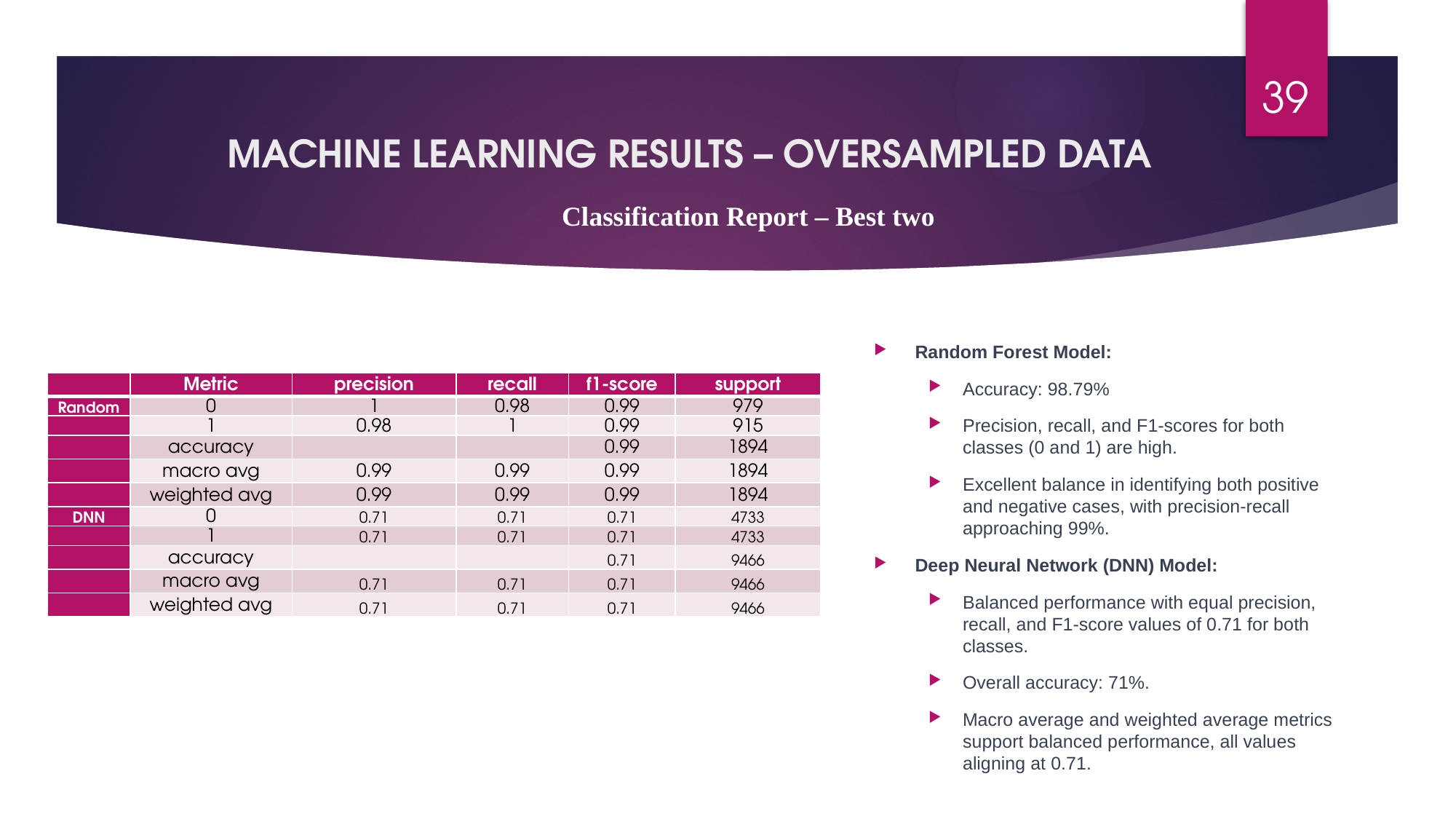

39
# MACHINE LEARNING RESULTS – OVERSAMPLED DATA
Classification Report – Best two
Random Forest Model:
Accuracy: 98.79%
Precision, recall, and F1-scores for both classes (0 and 1) are high.
Excellent balance in identifying both positive and negative cases, with precision-recall approaching 99%.
Deep Neural Network (DNN) Model:
Balanced performance with equal precision, recall, and F1-score values of 0.71 for both classes.
Overall accuracy: 71%.
Macro average and weighted average metrics support balanced performance, all values aligning at 0.71.
|  | Metric | precision | recall | f1-score | support |
| --- | --- | --- | --- | --- | --- |
| Random | 0 | 1 | 0.98 | 0.99 | 979 |
|  | 1 | 0.98 | 1 | 0.99 | 915 |
|  | accuracy |  |  | 0.99 | 1894 |
|  | macro avg | 0.99 | 0.99 | 0.99 | 1894 |
|  | weighted avg | 0.99 | 0.99 | 0.99 | 1894 |
| DNN | 0 | 0.71 | 0.71 | 0.71 | 4733 |
|  | 1 | 0.71 | 0.71 | 0.71 | 4733 |
|  | accuracy |  |  | 0.71 | 9466 |
|  | macro avg | 0.71 | 0.71 | 0.71 | 9466 |
|  | weighted avg | 0.71 | 0.71 | 0.71 | 9466 |